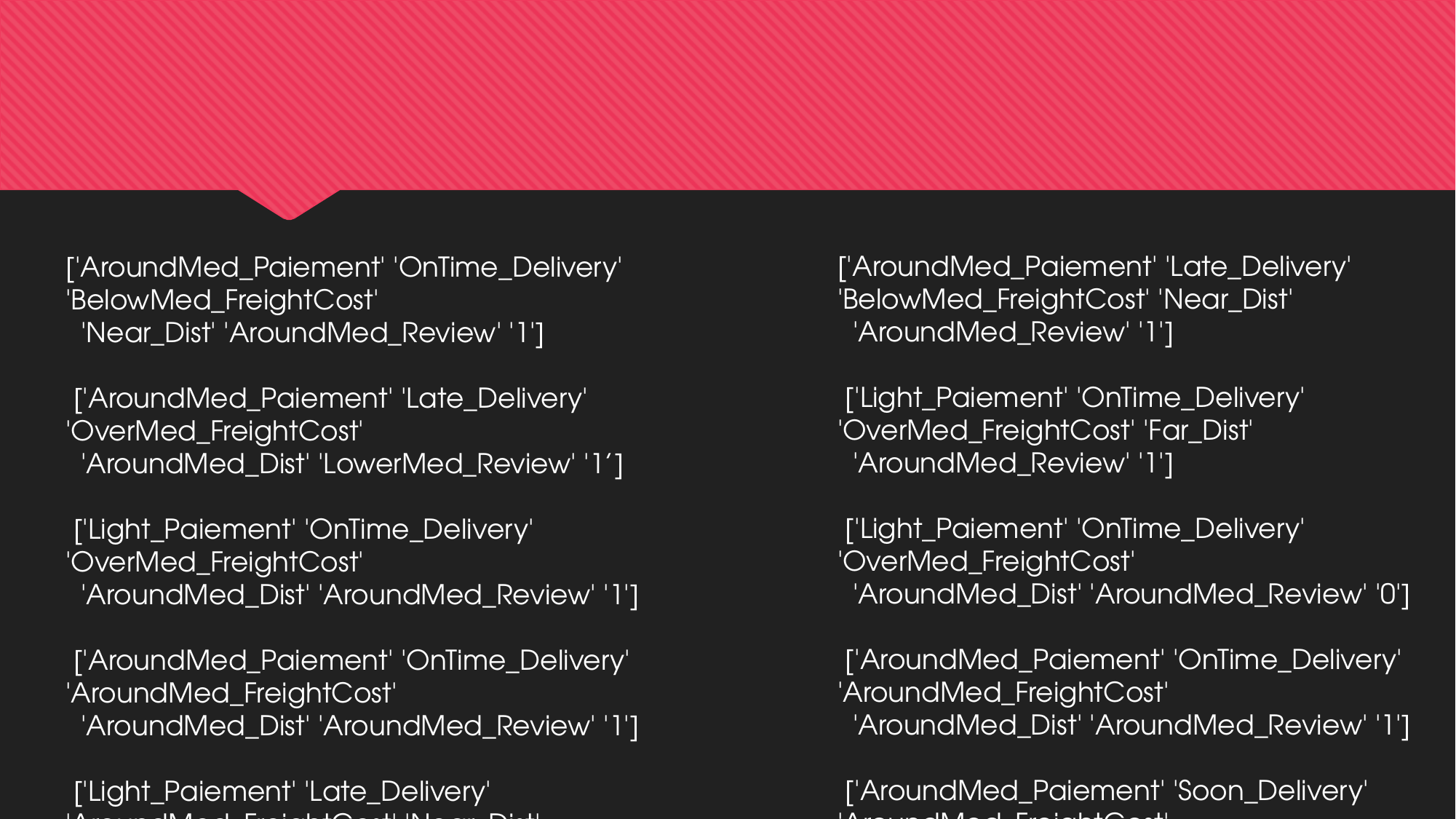

#
['AroundMed_Paiement' 'Late_Delivery' 'BelowMed_FreightCost' 'Near_Dist'
  'AroundMed_Review' '1']

 ['Light_Paiement' 'OnTime_Delivery' 'OverMed_FreightCost' 'Far_Dist'
  'AroundMed_Review' '1']

 ['Light_Paiement' 'OnTime_Delivery' 'OverMed_FreightCost'
  'AroundMed_Dist' 'AroundMed_Review' '0']

 ['AroundMed_Paiement' 'OnTime_Delivery' 'AroundMed_FreightCost'
  'AroundMed_Dist' 'AroundMed_Review' '1']

 ['AroundMed_Paiement' 'Soon_Delivery' 'AroundMed_FreightCost'
  'Near_Dist' 'UpperMed_Review' '1']
['AroundMed_Paiement' 'OnTime_Delivery' 'BelowMed_FreightCost'
  'Near_Dist' 'AroundMed_Review' '1']

 ['AroundMed_Paiement' 'Late_Delivery' 'OverMed_FreightCost'
  'AroundMed_Dist' 'LowerMed_Review' '1’]

 ['Light_Paiement' 'OnTime_Delivery' 'OverMed_FreightCost'
  'AroundMed_Dist' 'AroundMed_Review' '1']

 ['AroundMed_Paiement' 'OnTime_Delivery' 'AroundMed_FreightCost'
  'AroundMed_Dist' 'AroundMed_Review' '1']

 ['Light_Paiement' 'Late_Delivery' 'AroundMed_FreightCost' 'Near_Dist'
  'UpperMed_Review' '0']